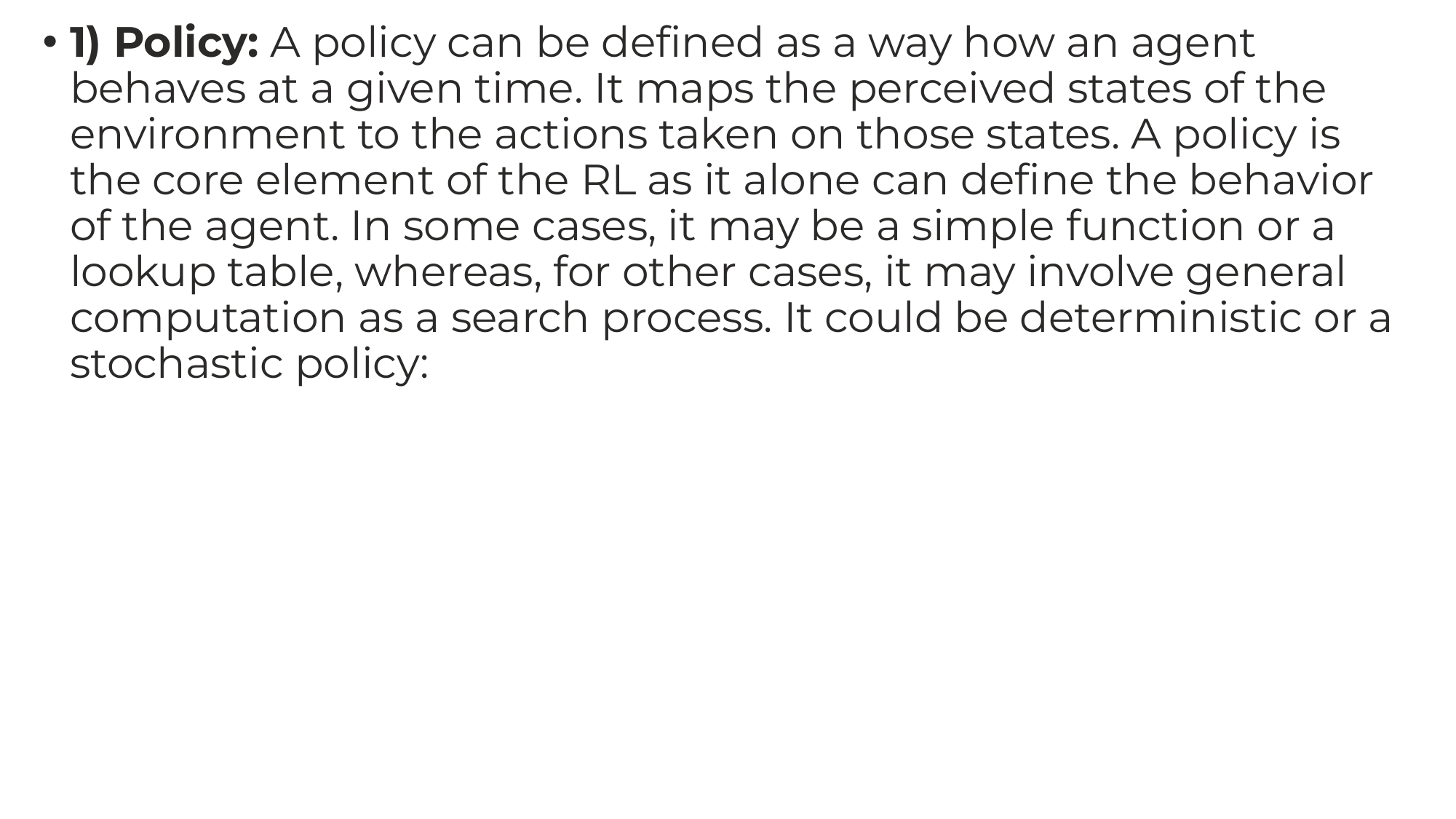

1) Policy: A policy can be defined as a way how an agent behaves at a given time. It maps the perceived states of the environment to the actions taken on those states. A policy is the core element of the RL as it alone can define the behavior of the agent. In some cases, it may be a simple function or a lookup table, whereas, for other cases, it may involve general computation as a search process. It could be deterministic or a stochastic policy: